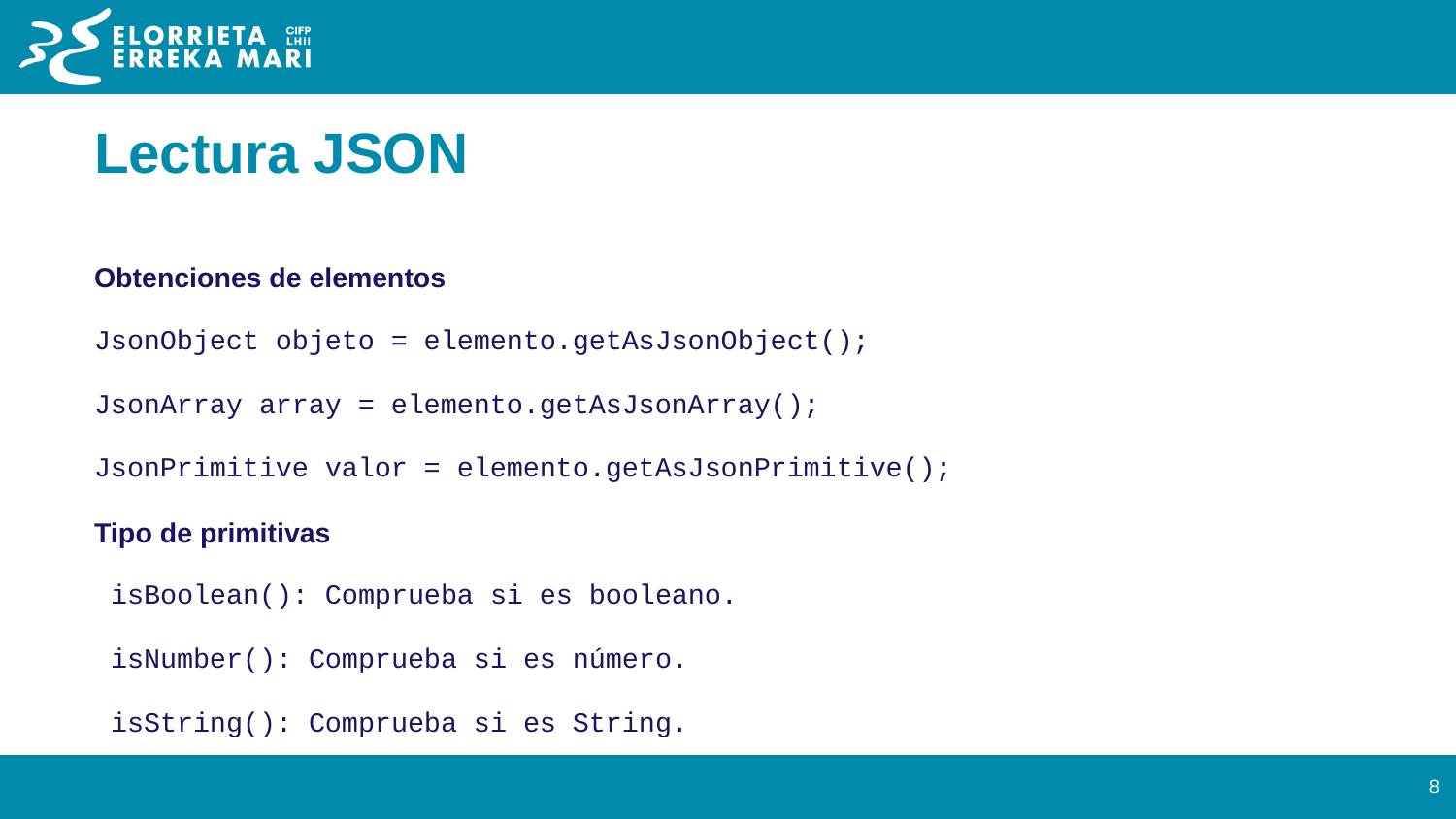

# Lectura JSON
Obtenciones de elementos
JsonObject objeto = elemento.getAsJsonObject();
JsonArray array = elemento.getAsJsonArray();
JsonPrimitive valor = elemento.getAsJsonPrimitive();
Tipo de primitivas
 isBoolean(): Comprueba si es booleano.
 isNumber(): Comprueba si es número.
 isString(): Comprueba si es String.
8